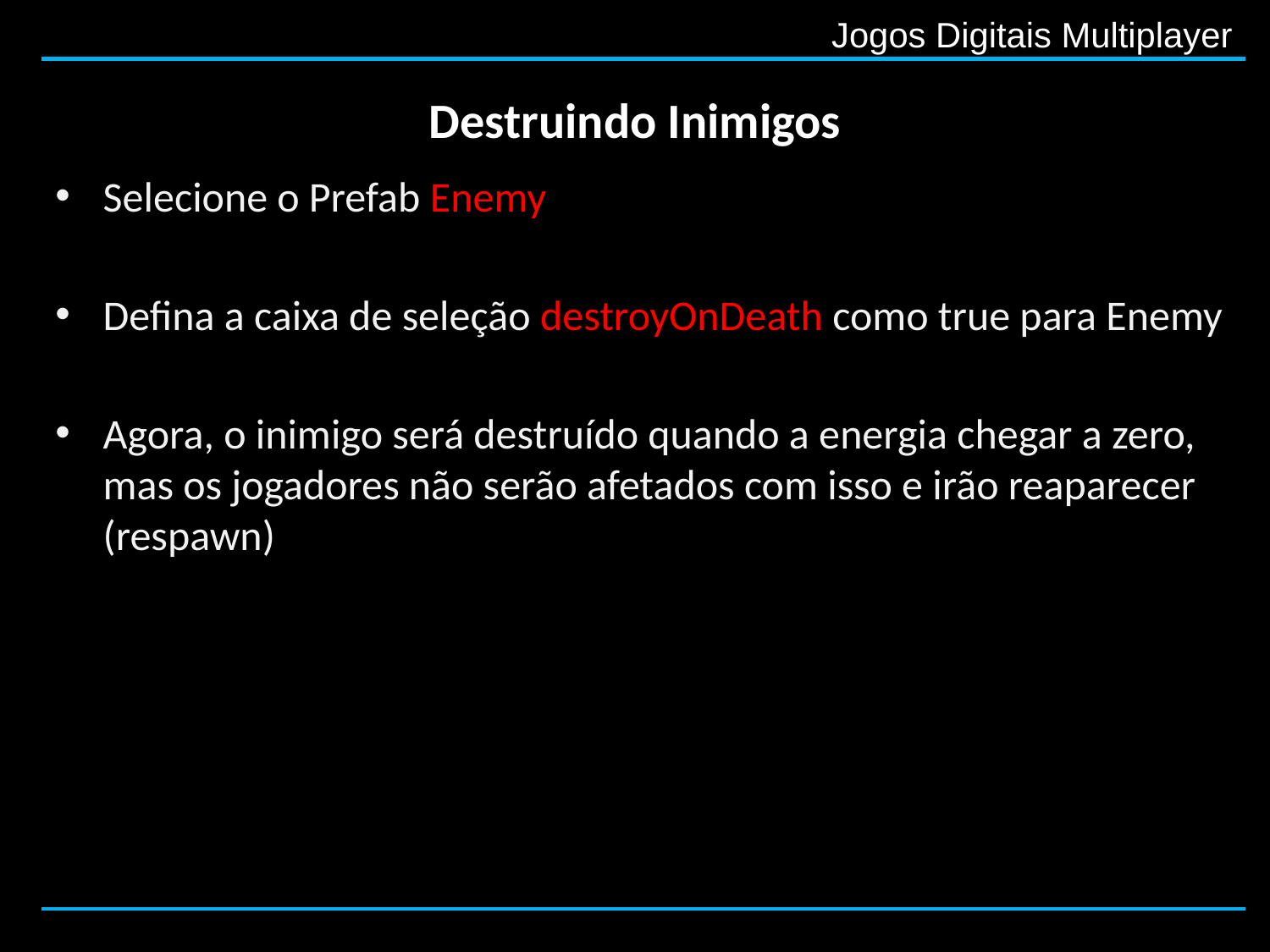

# Destruindo Inimigos
Selecione o Prefab Enemy

Defina a caixa de seleção destroyOnDeath como true para Enemy

Agora, o inimigo será destruído quando a energia chegar a zero, mas os jogadores não serão afetados com isso e irão reaparecer (respawn)